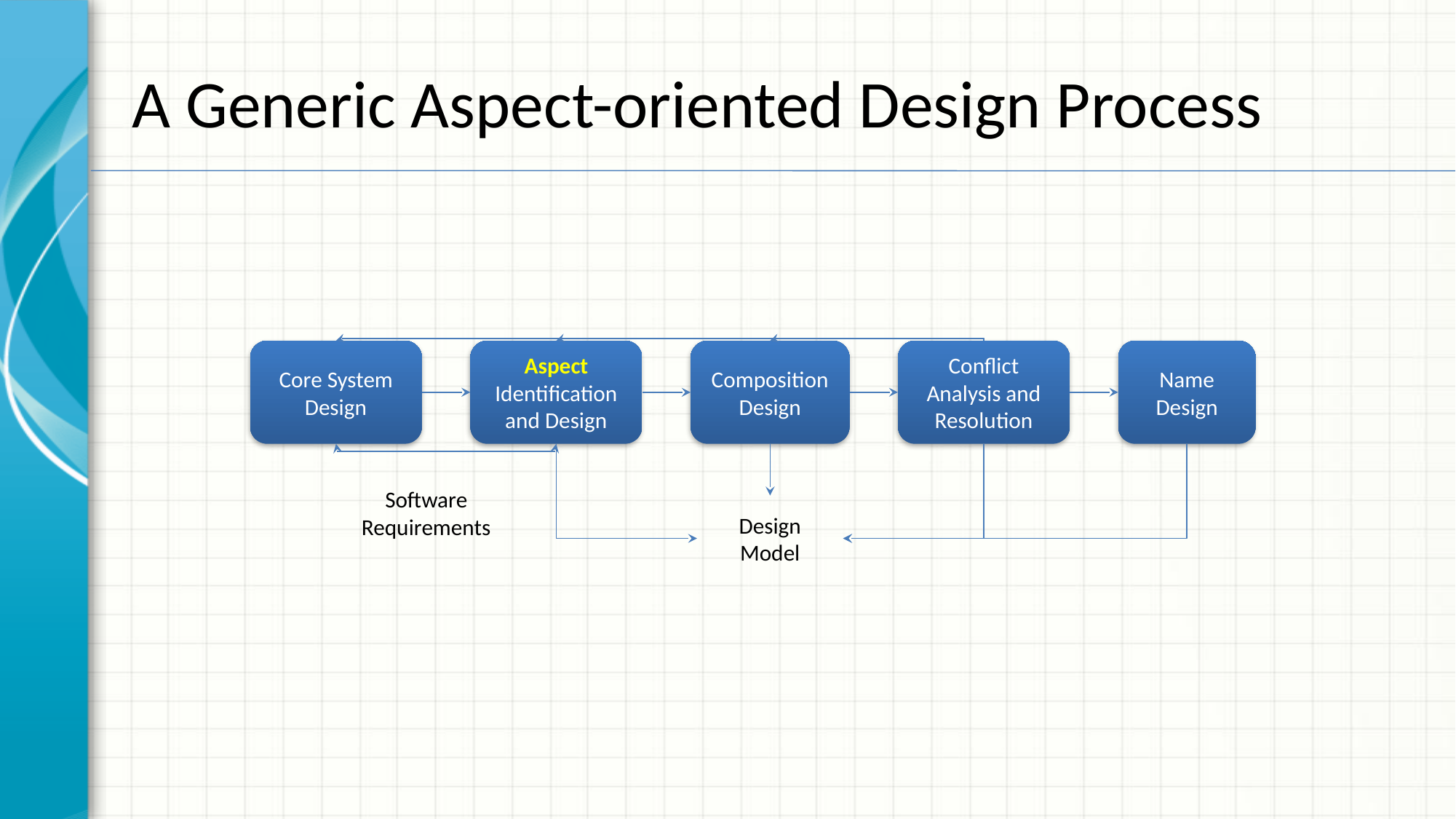

# A Generic Aspect-oriented Design Process
Core System Design
Aspect Identification and Design
Composition Design
Conflict Analysis and Resolution
Name Design
Software Requirements
Design Model